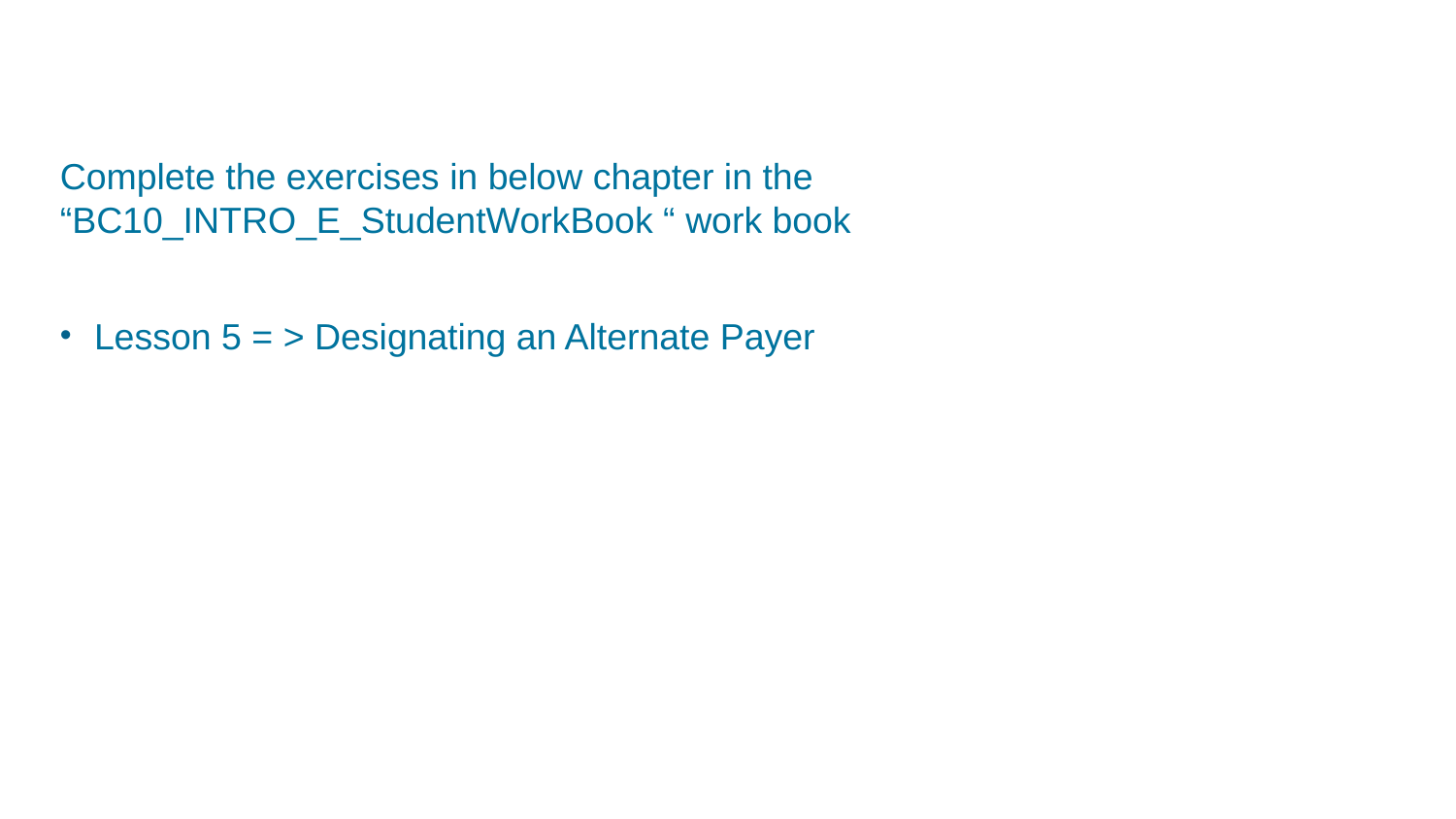

Complete the exercises in below chapter in the 	“BC10_INTRO_E_StudentWorkBook “ work book

Lesson 5 = > Designating an Alternate Payer